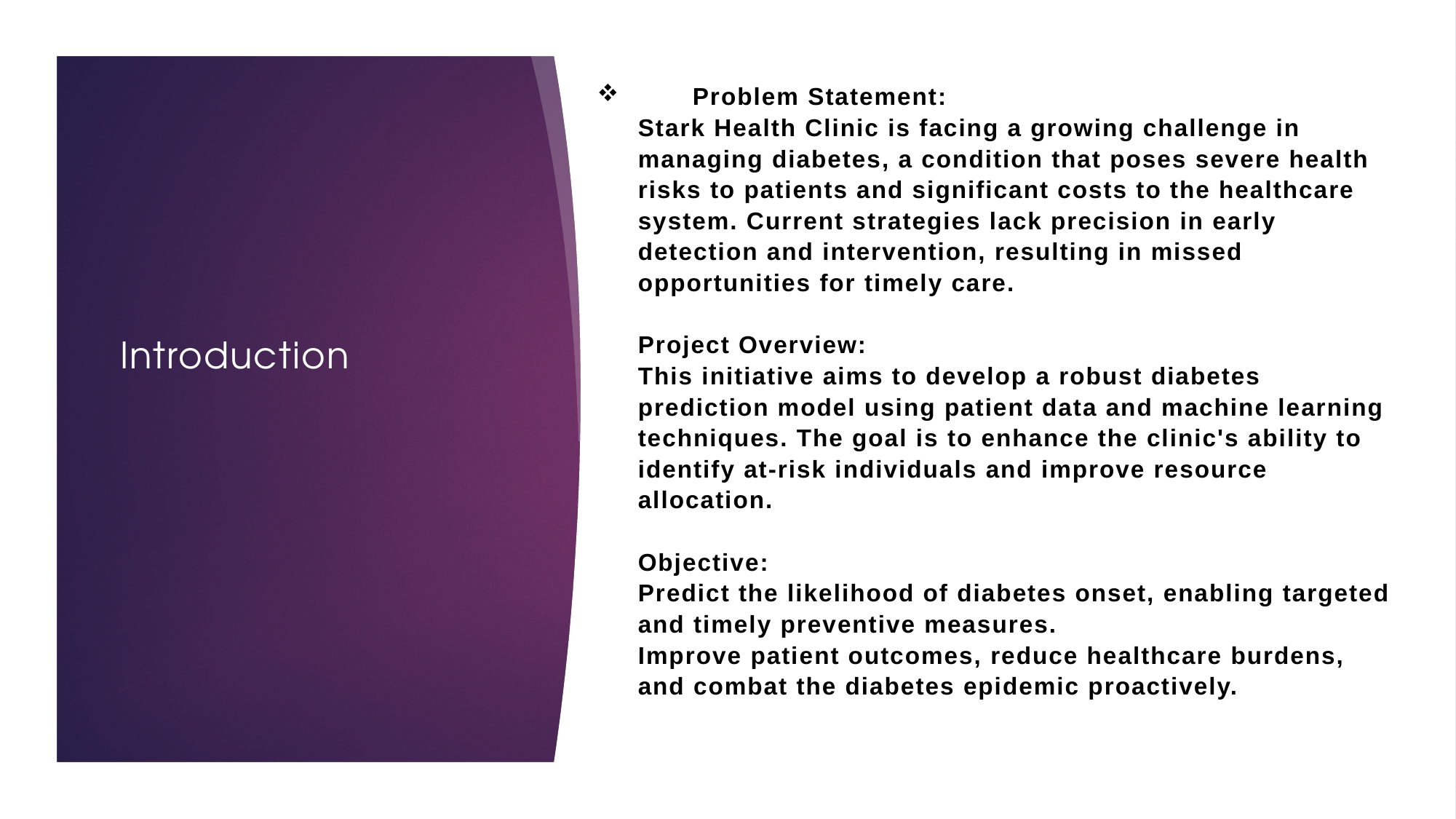

# Problem Statement: Stark Health Clinic is facing a growing challenge in managing diabetes, a condition that poses severe health risks to patients and significant costs to the healthcare system. Current strategies lack precision in early detection and intervention, resulting in missed opportunities for timely care. Project Overview: This initiative aims to develop a robust diabetes prediction model using patient data and machine learning techniques. The goal is to enhance the clinic's ability to identify at-risk individuals and improve resource allocation. Objective: Predict the likelihood of diabetes onset, enabling targeted and timely preventive measures. Improve patient outcomes, reduce healthcare burdens, and combat the diabetes epidemic proactively.

Introduction